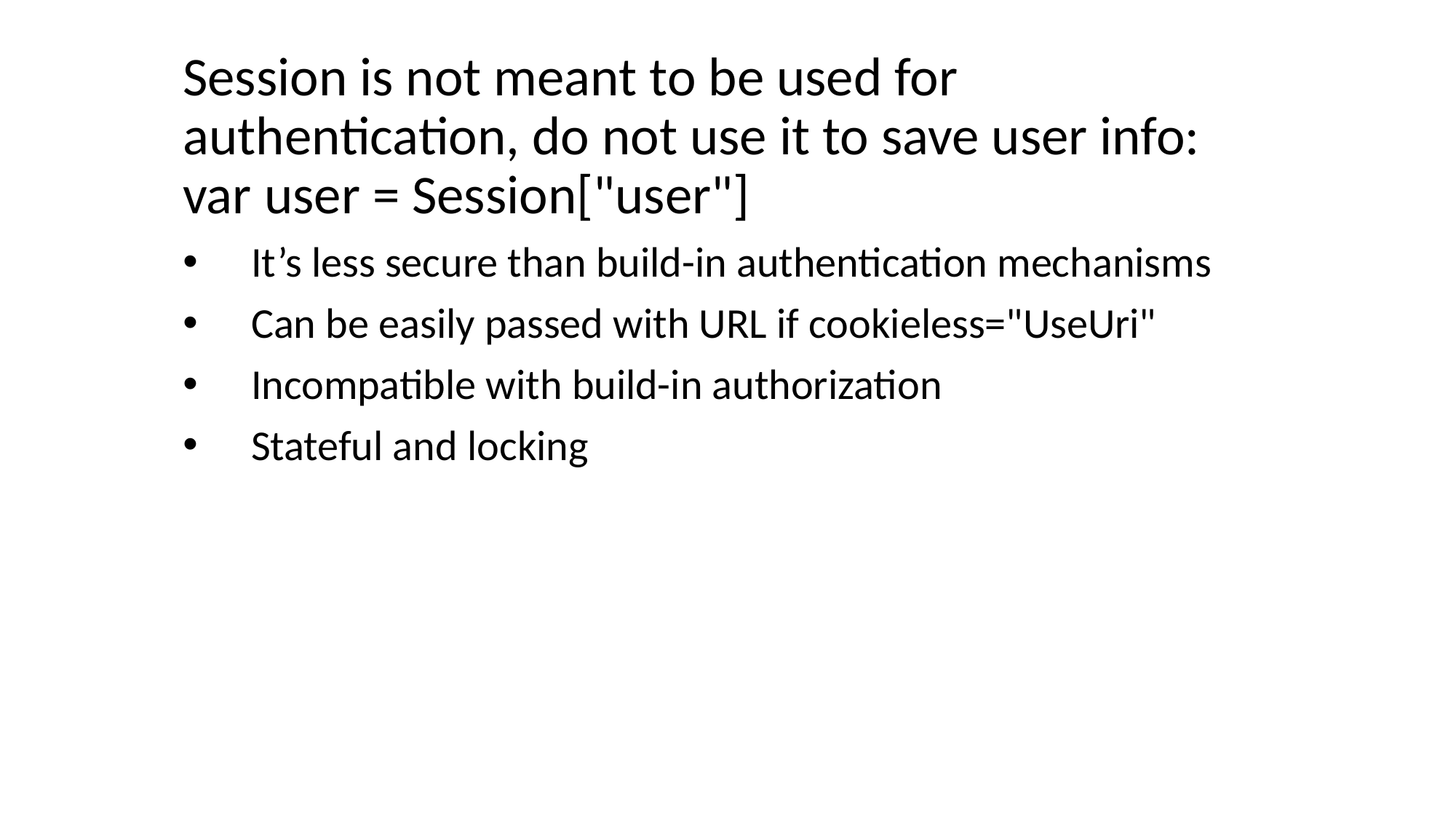

Session is not meant to be used for authentication, do not use it to save user info: var user = Session["user"]
It’s less secure than build-in authentication mechanisms
Can be easily passed with URL if cookieless="UseUri"
Incompatible with build-in authorization
Stateful and locking